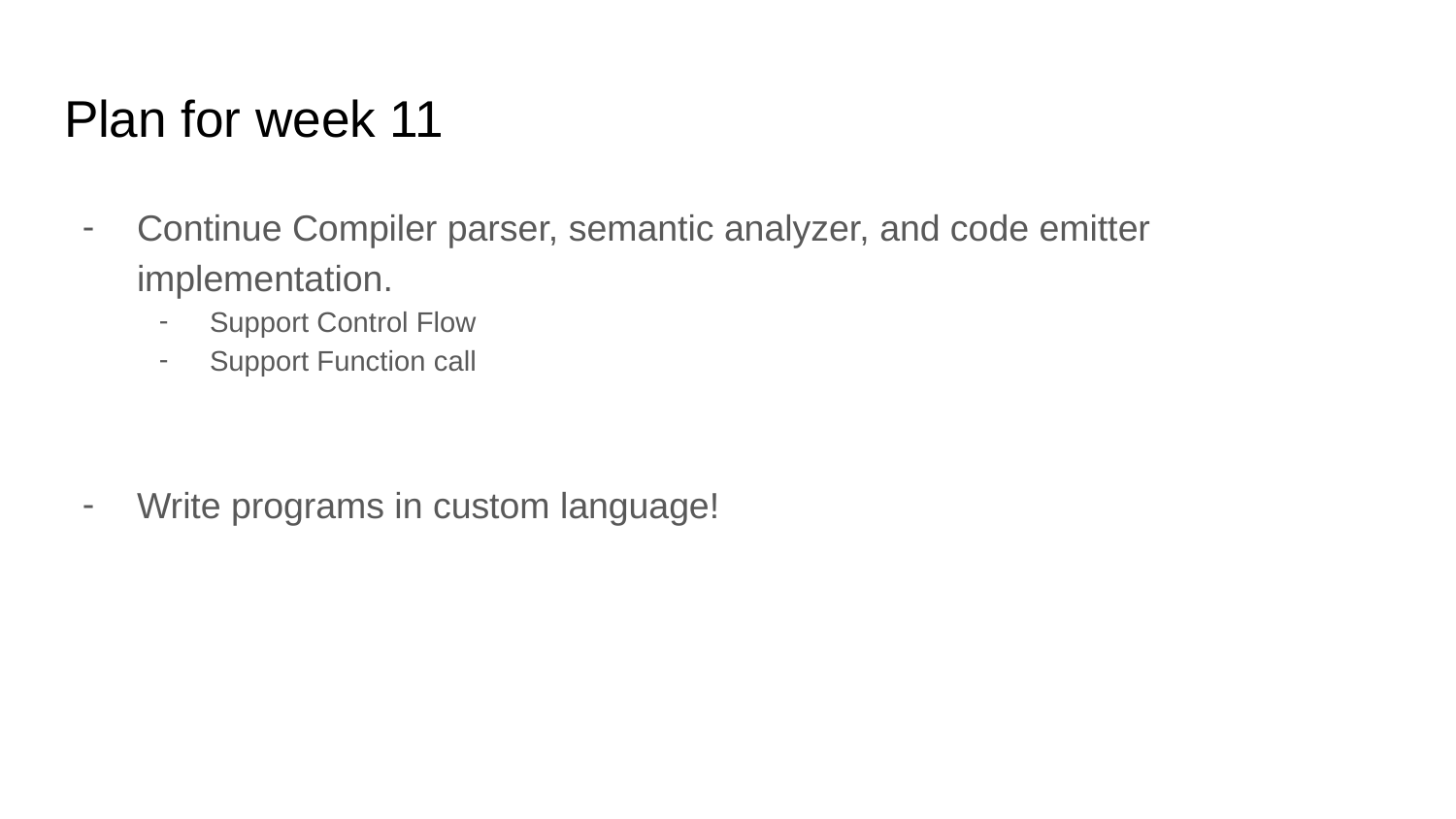

# Plan for week 11
Continue Compiler parser, semantic analyzer, and code emitter implementation.
Support Control Flow
Support Function call

Write programs in custom language!